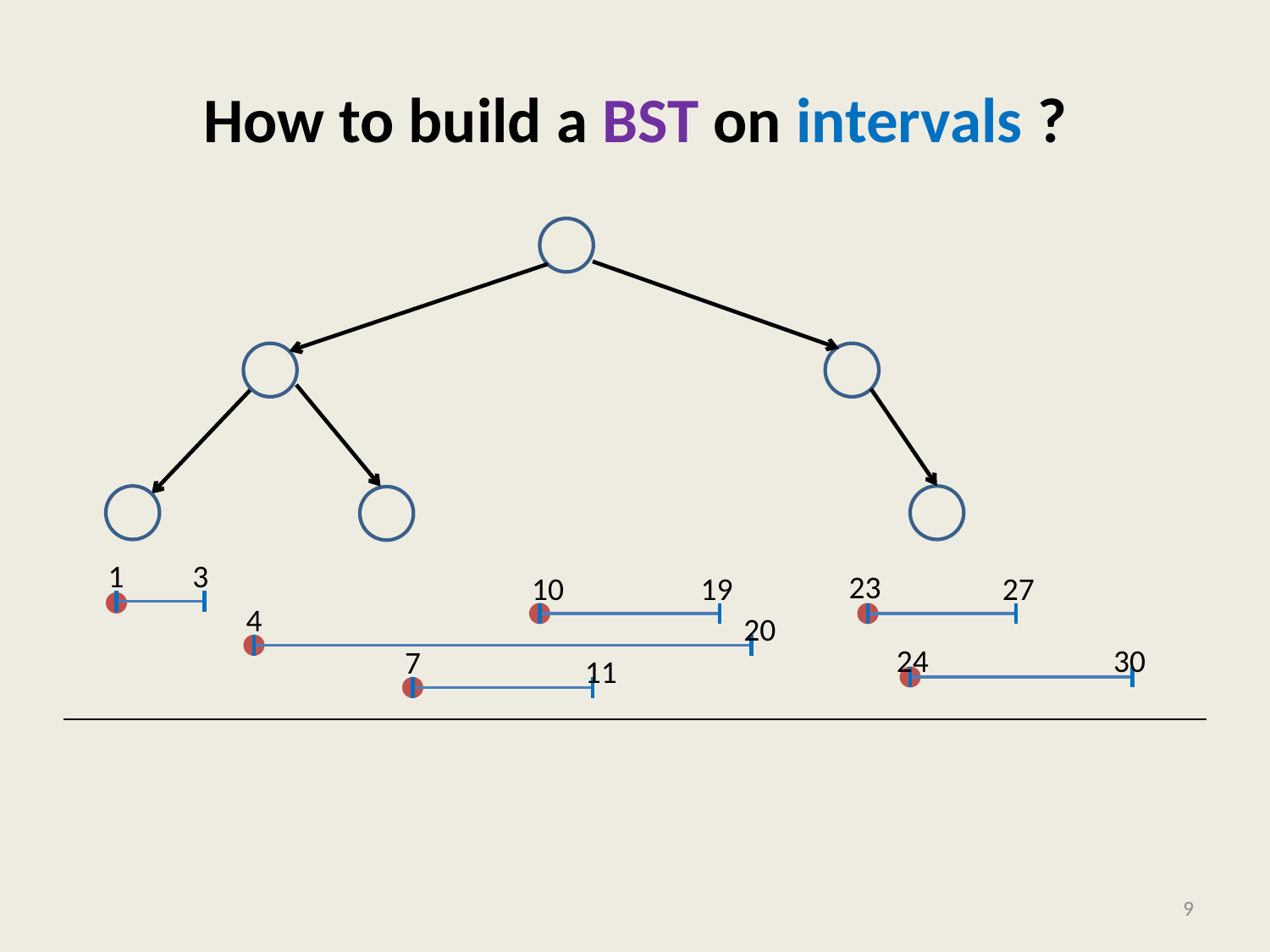

# How to build a BST on intervals ?

1
3

23
27

10
19

4
20

24
30

7
11

9